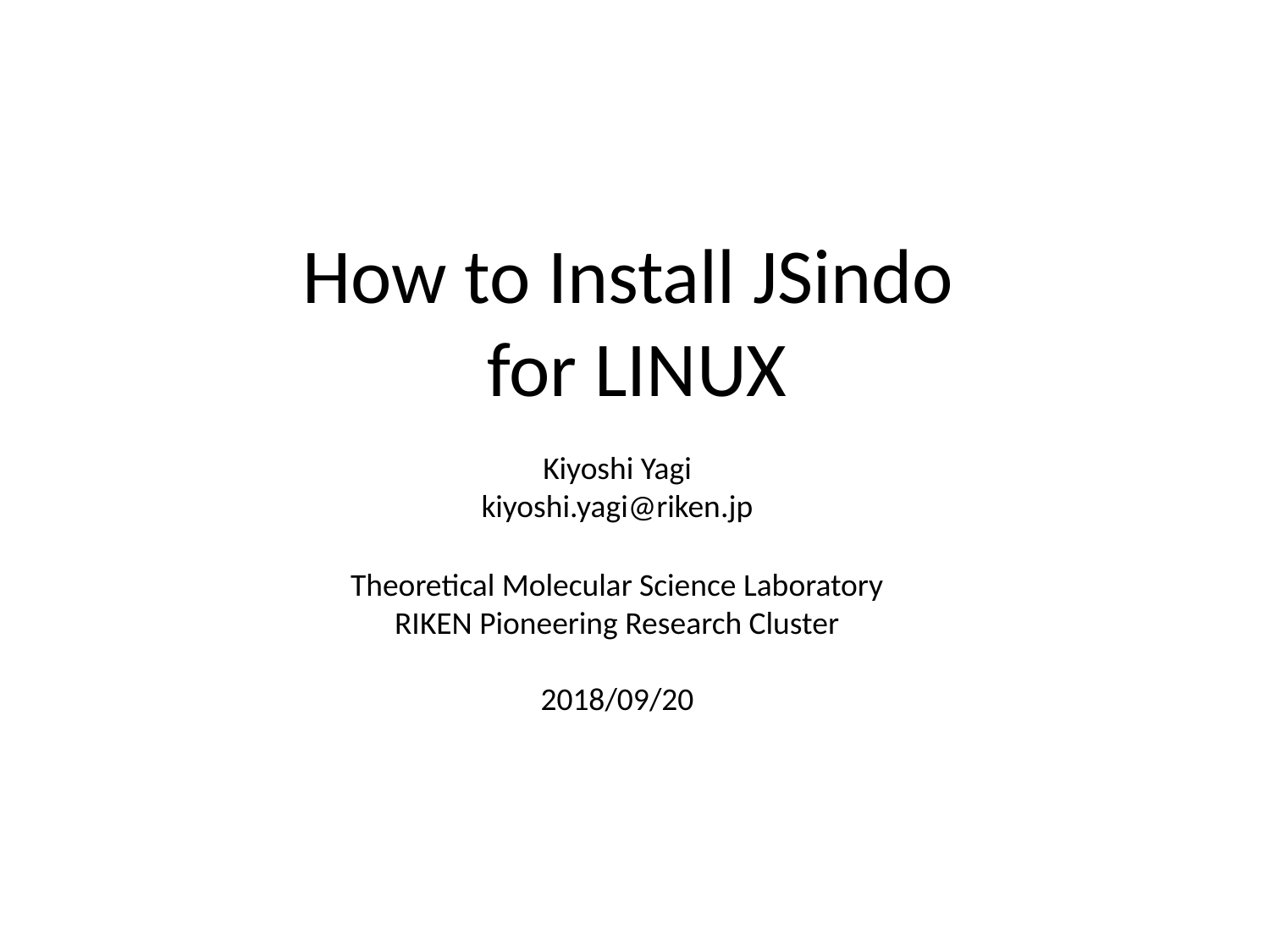

How to Install JSindo
 for LINUX
Kiyoshi Yagi
kiyoshi.yagi@riken.jp
Theoretical Molecular Science Laboratory
RIKEN Pioneering Research Cluster

2018/09/20